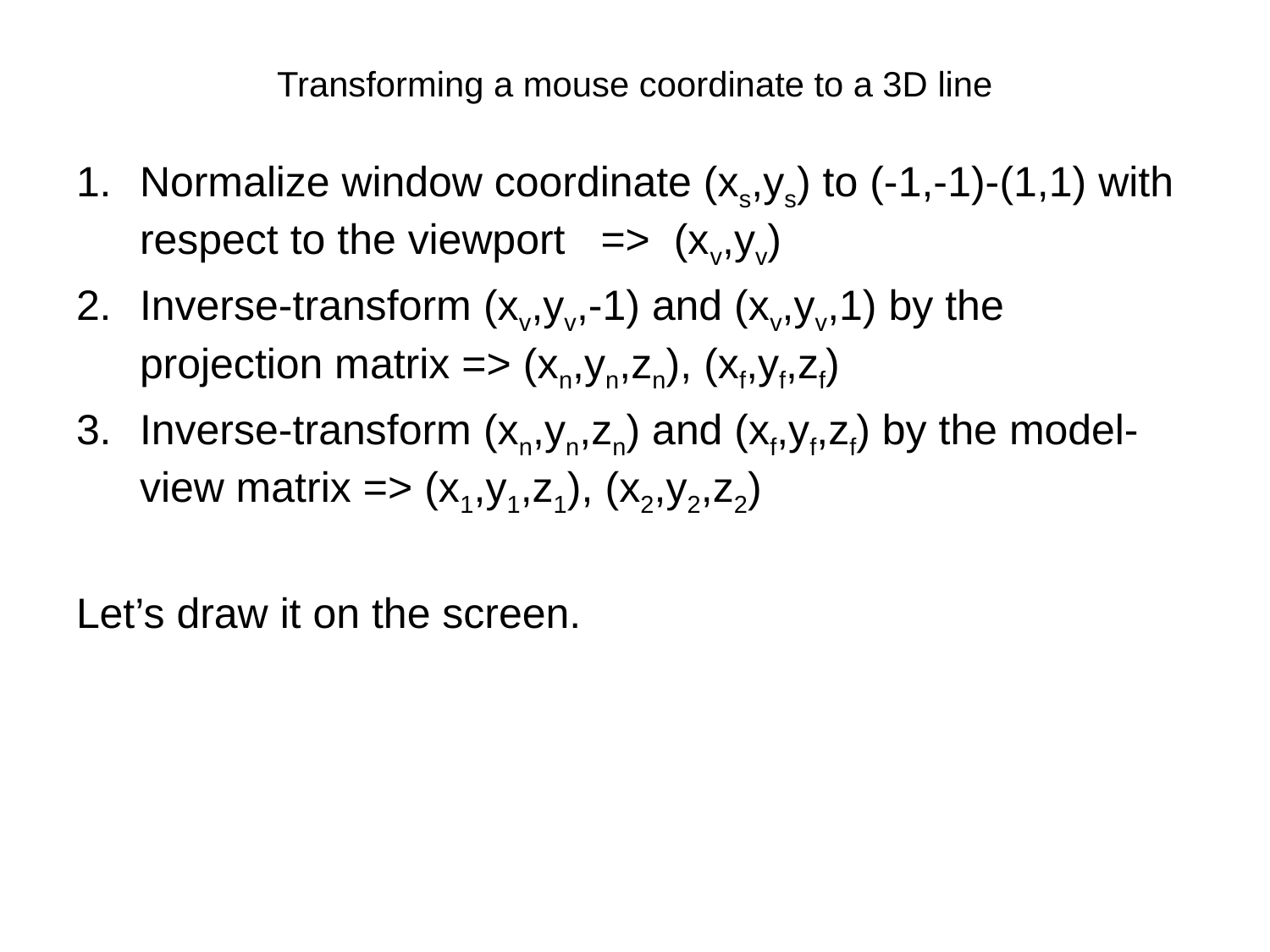

# Transforming a mouse coordinate to a 3D line
Normalize window coordinate (xs,ys) to (-1,-1)-(1,1) with respect to the viewport   =>  (xv,yv)
Inverse-transform (xv,yv,-1) and (xv,yv,1) by the projection matrix => (xn,yn,zn), (xf,yf,zf)
Inverse-transform (xn,yn,zn) and (xf,yf,zf) by the model-view matrix => (x1,y1,z1), (x2,y2,z2)

Let’s draw it on the screen.